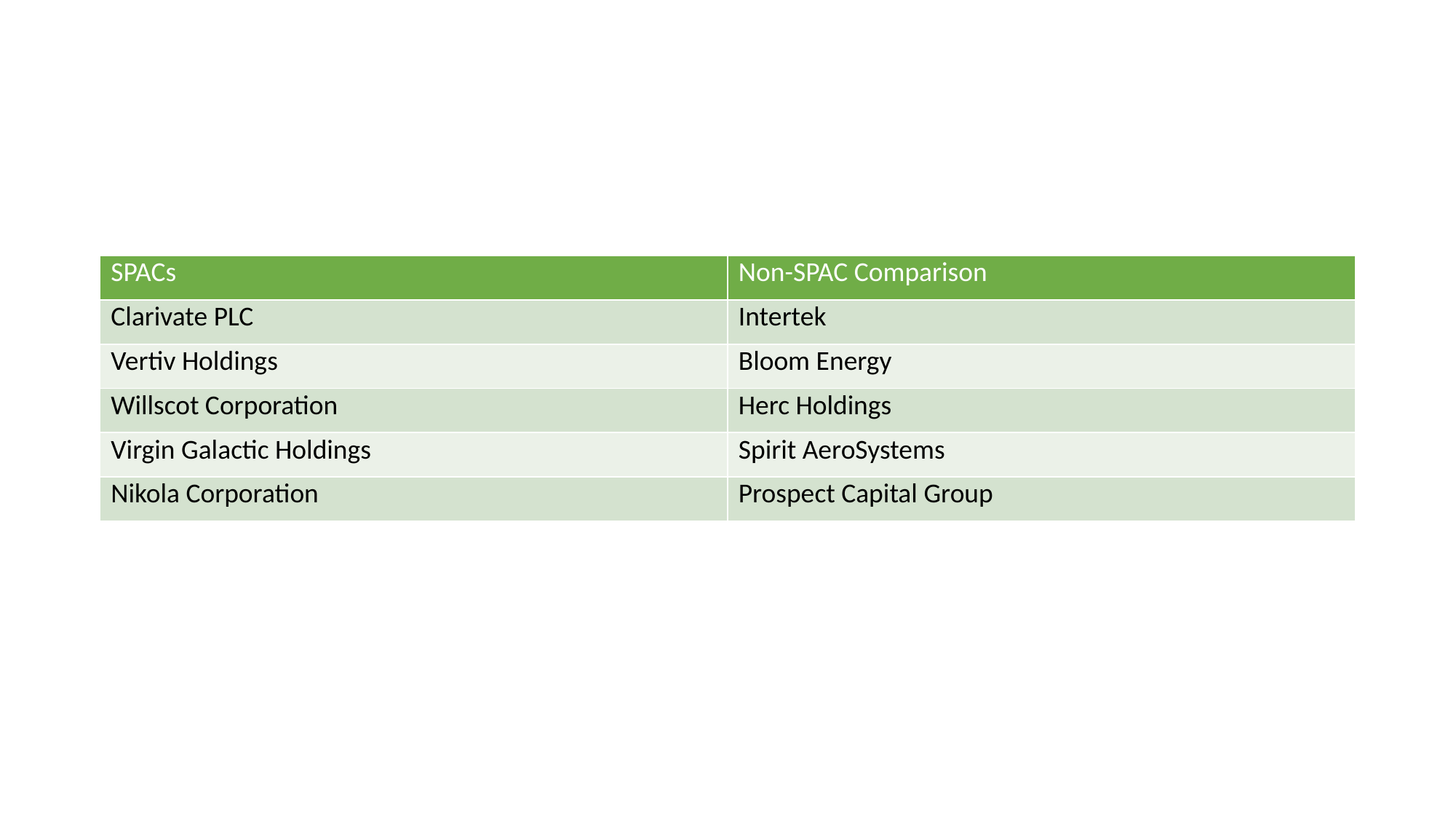

| SPACs | Non-SPAC Comparison |
| --- | --- |
| Clarivate PLC | Intertek |
| Vertiv Holdings | Bloom Energy |
| Willscot Corporation | Herc Holdings |
| Virgin Galactic Holdings | Spirit AeroSystems |
| Nikola Corporation | Prospect Capital Group |